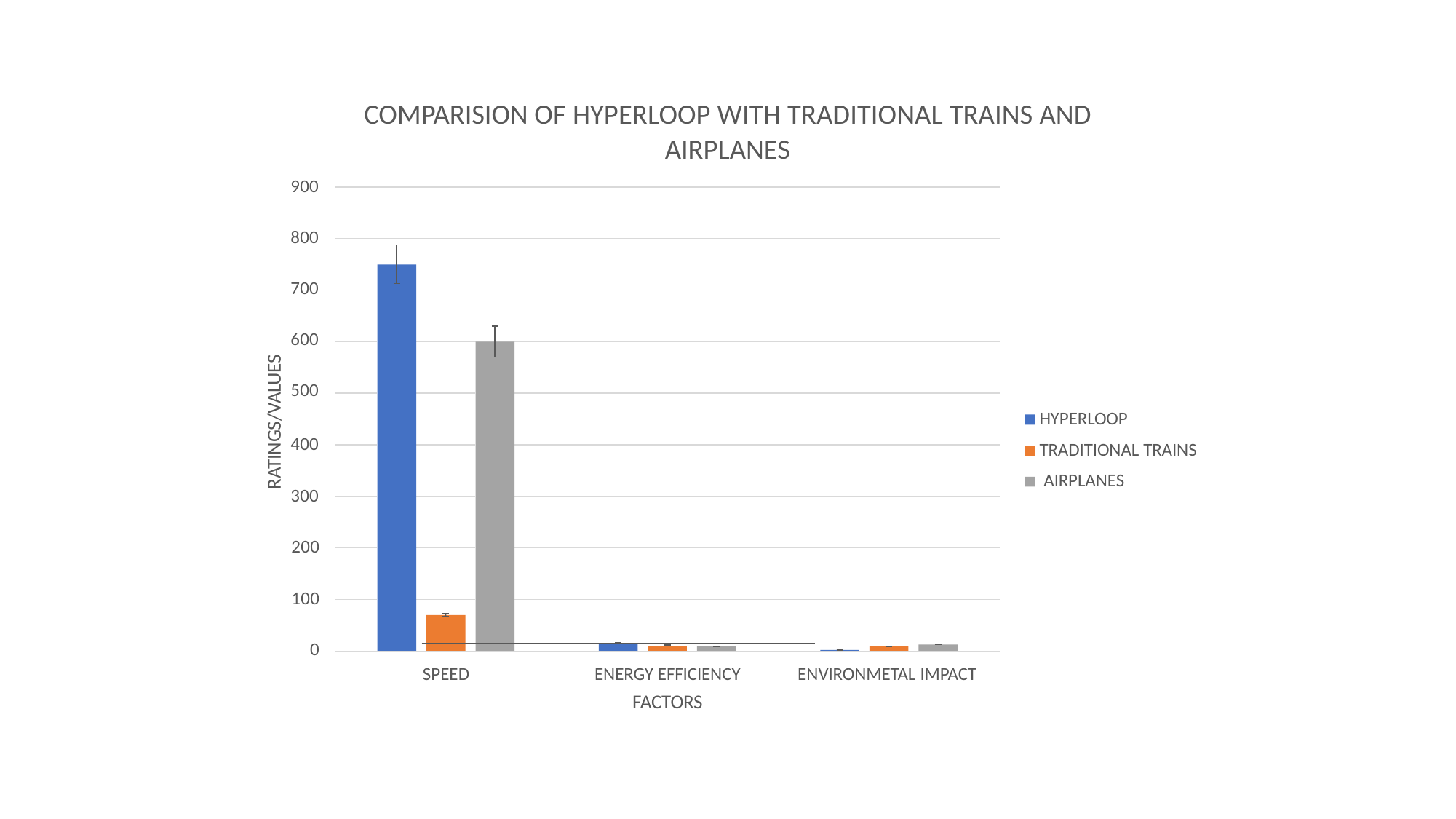

# COMPARISION OF HYPERLOOP WITH TRADITIONAL TRAINS AND
AIRPLANES
900

800

700

600

500

RATINGS/VALUES

HYPERLOOP  TRADITIONAL TRAINS  AIRPLANES

400

300

200

100

0

ENERGY EFFICIENCY
FACTORS
SPEED
ENVIRONMETAL IMPACT